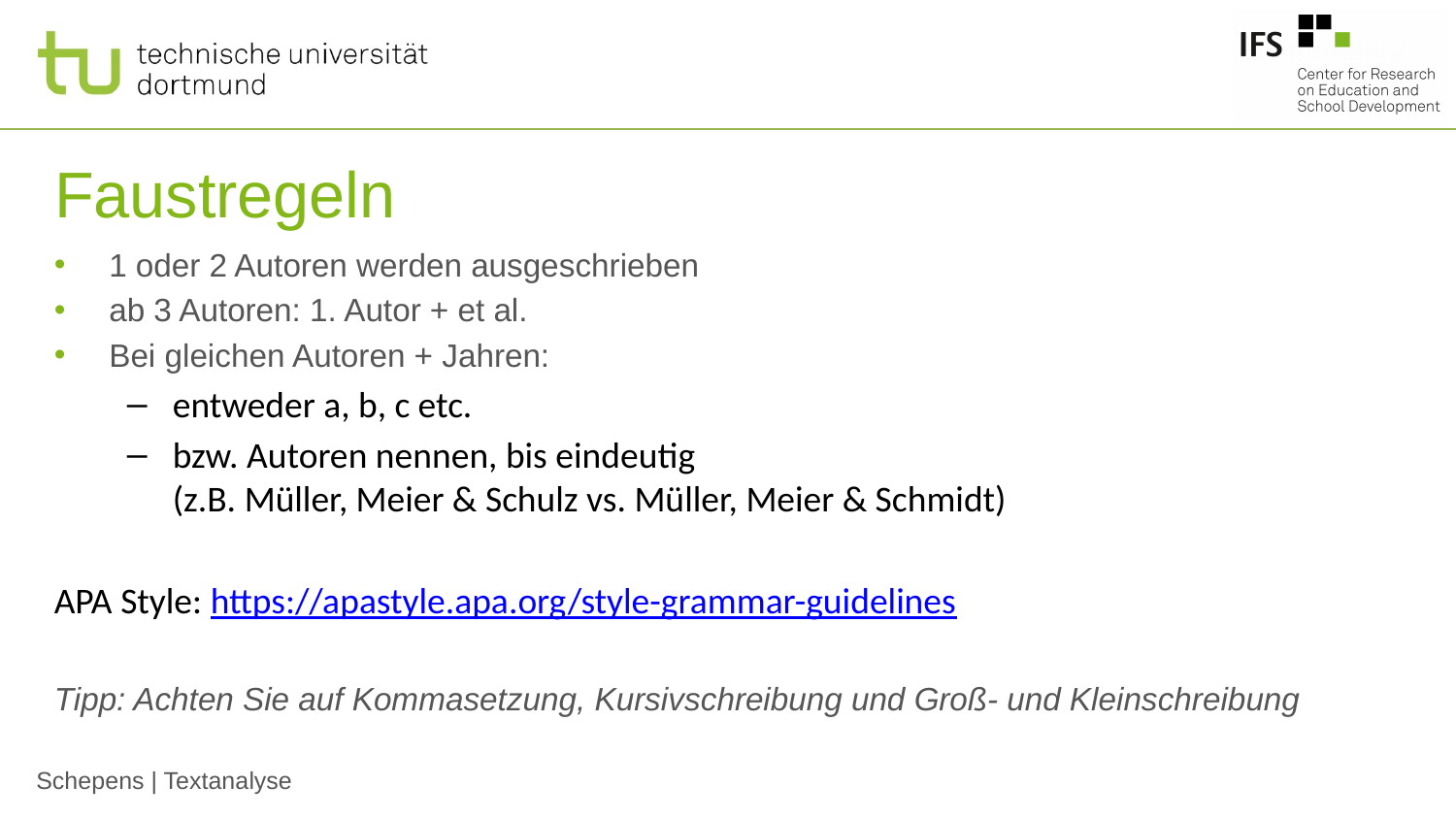

# Faustregeln
1 oder 2 Autoren werden ausgeschrieben
ab 3 Autoren: 1. Autor + et al.
Bei gleichen Autoren + Jahren:
entweder a, b, c etc.
bzw. Autoren nennen, bis eindeutig
(z.B. Müller, Meier & Schulz vs. Müller, Meier & Schmidt)

APA Style: https://apastyle.apa.org/style-grammar-guidelines

Tipp: Achten Sie auf Kommasetzung, Kursivschreibung und Groß- und Kleinschreibung